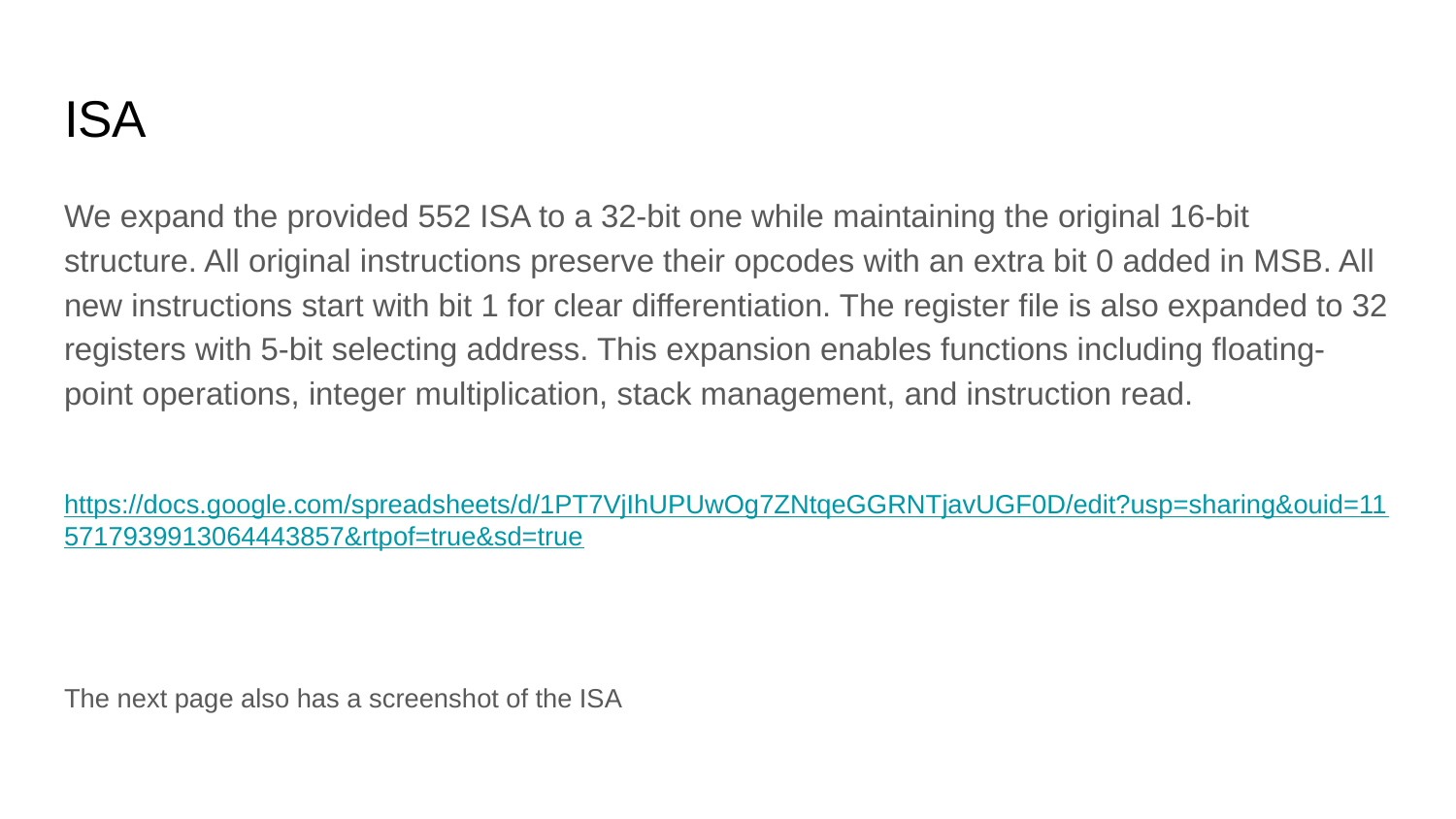

# ISA
We expand the provided 552 ISA to a 32-bit one while maintaining the original 16-bit structure. All original instructions preserve their opcodes with an extra bit 0 added in MSB. All new instructions start with bit 1 for clear differentiation. The register file is also expanded to 32 registers with 5-bit selecting address. This expansion enables functions including floating-point operations, integer multiplication, stack management, and instruction read.

https://docs.google.com/spreadsheets/d/1PT7VjIhUPUwOg7ZNtqeGGRNTjavUGF0D/edit?usp=sharing&ouid=115717939913064443857&rtpof=true&sd=true

The next page also has a screenshot of the ISA